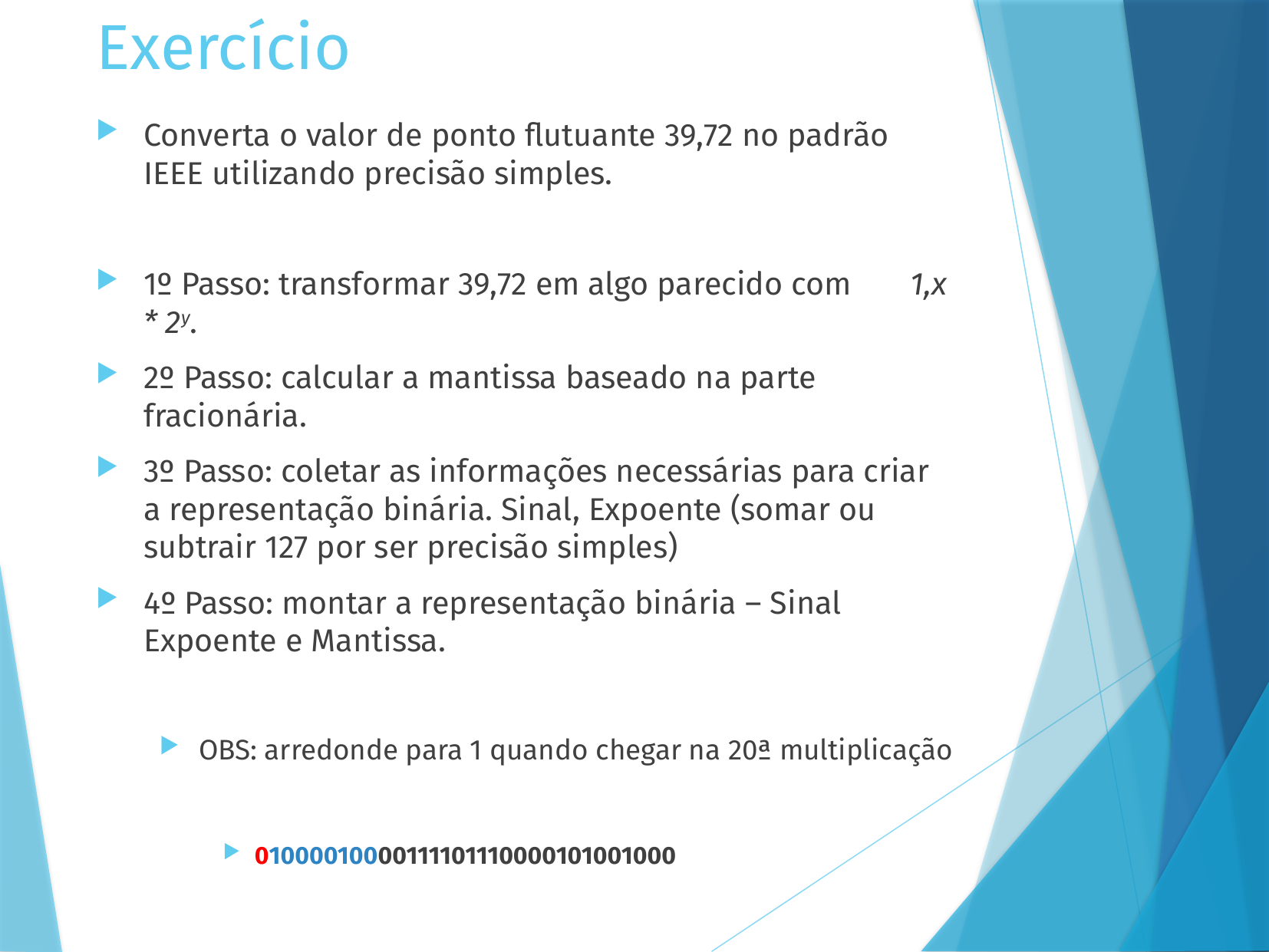

# Exercício
Converta o valor de ponto flutuante 39,72 no padrão IEEE utilizando precisão simples.

1º Passo: transformar 39,72 em algo parecido com       1,x * 2y.
2º Passo: calcular a mantissa baseado na parte fracionária.
3º Passo: coletar as informações necessárias para criar a representação binária. Sinal, Expoente (somar ou subtrair 127 por ser precisão simples)
4º Passo: montar a representação binária – Sinal Expoente e Mantissa.

OBS: arredonde para 1 quando chegar na 20ª multiplicação

01000010000111101110000101001000